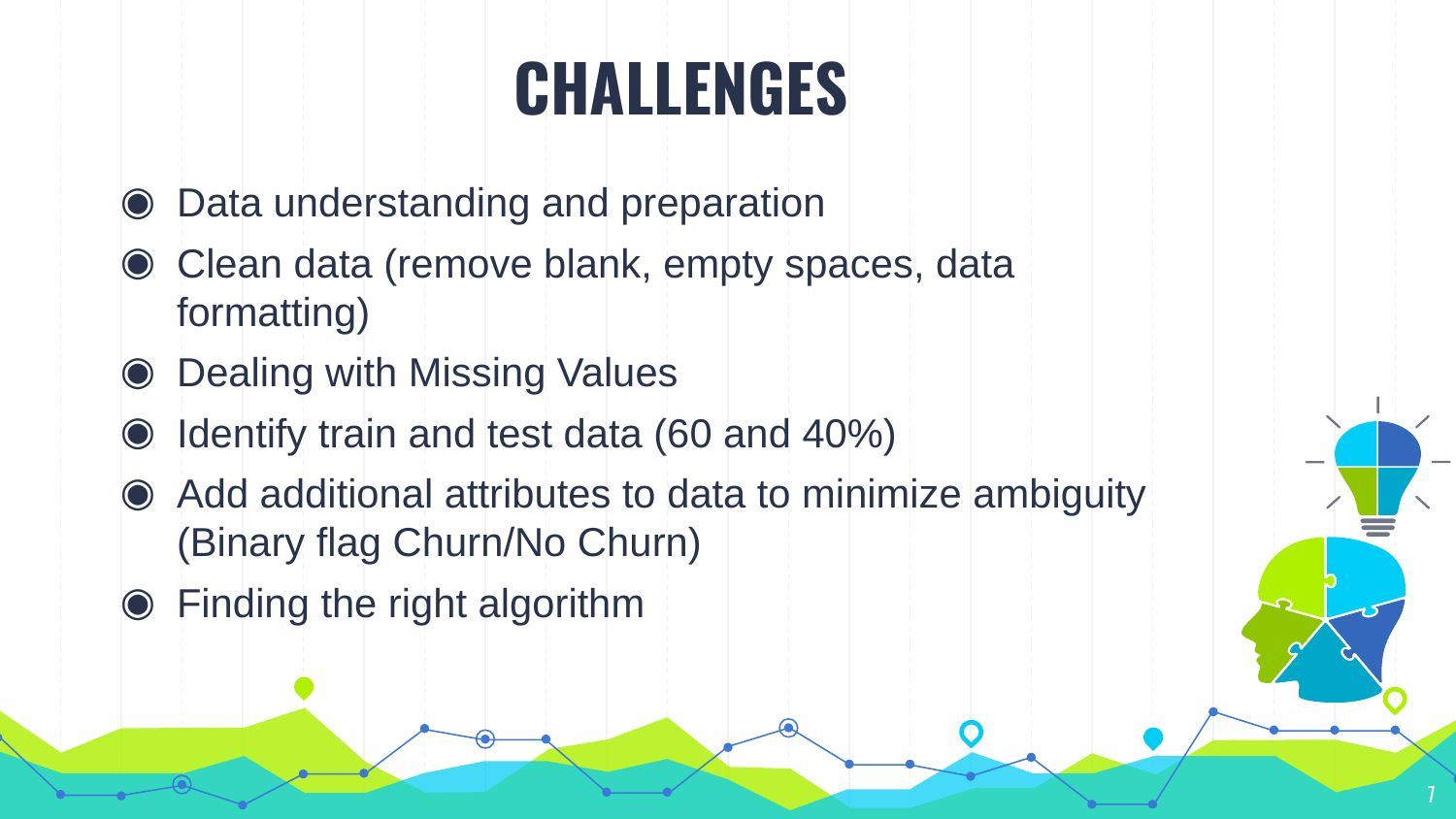

# CHALLENGES
Data understanding and preparation
Clean data (remove blank, empty spaces, data formatting)
Dealing with Missing Values
Identify train and test data (60 and 40%)
Add additional attributes to data to minimize ambiguity (Binary flag Churn/No Churn)
Finding the right algorithm

7